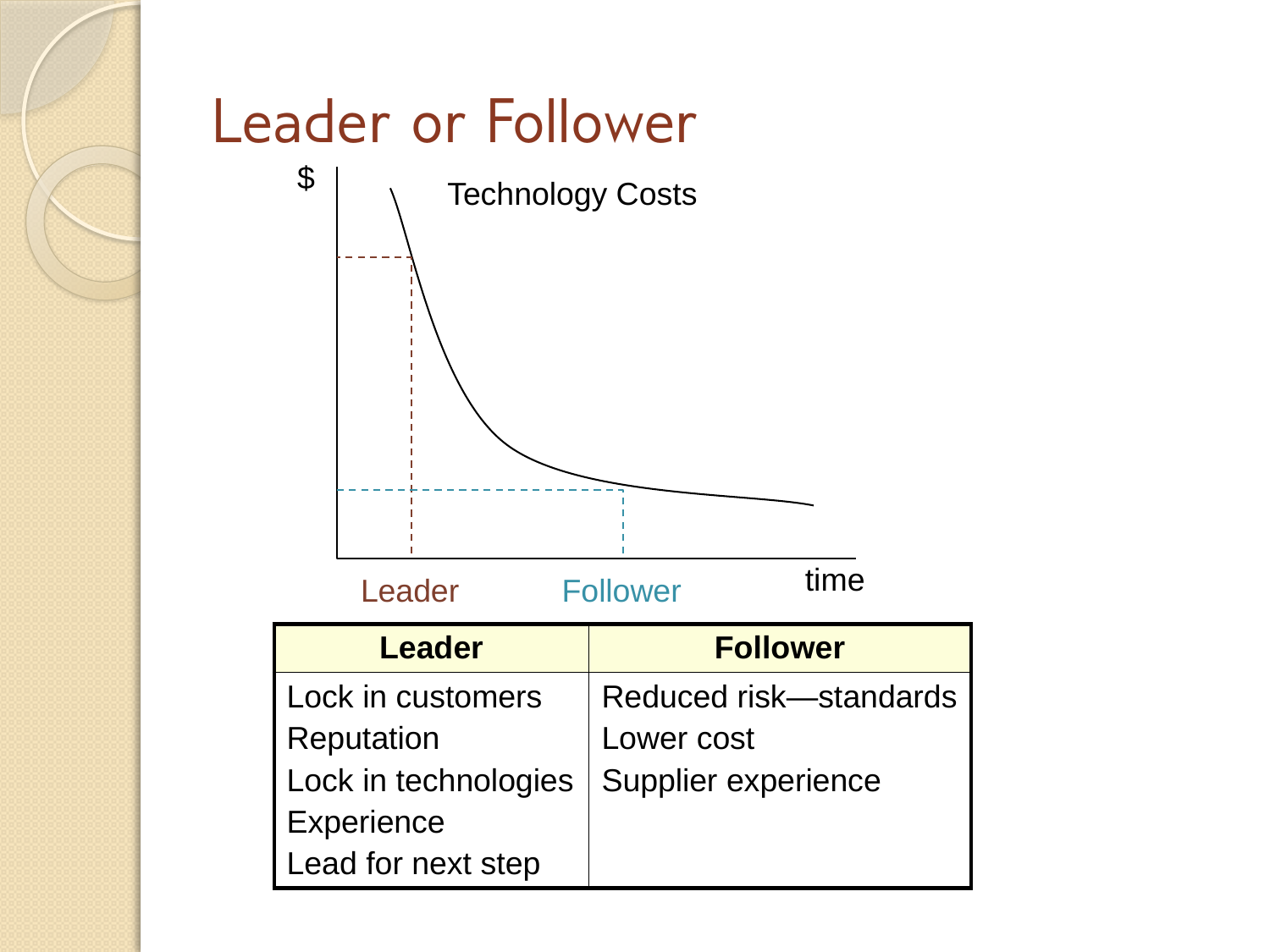

# Leader or Follower
$

Technology Costs

time
Leader
Follower
| Leader | Follower |
| --- | --- |
| Lock in customers Reputation Lock in technologies Experience Lead for next step | Reduced risk—standards Lower cost Supplier experience |